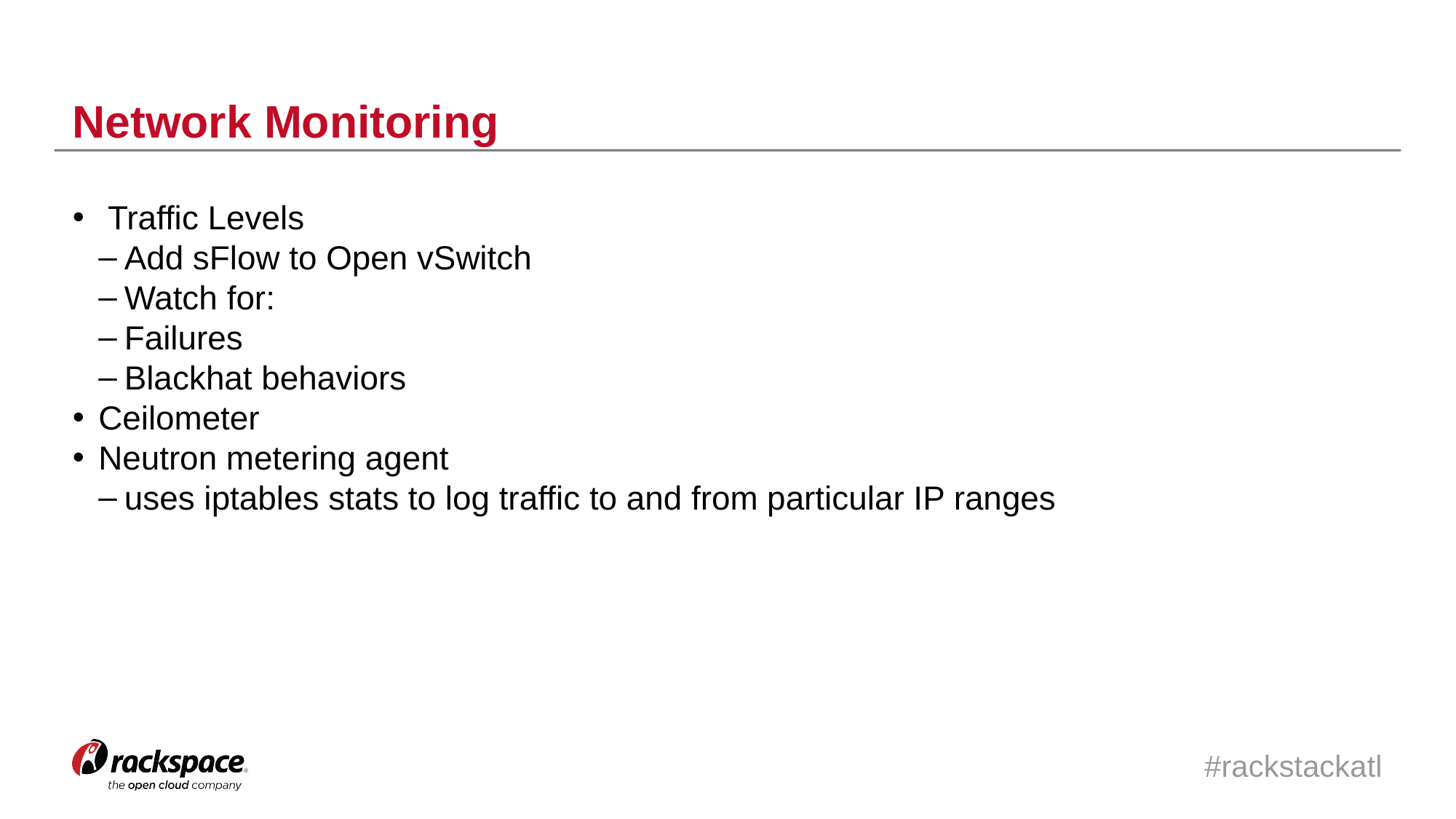

Network Monitoring
 Traffic Levels
Add sFlow to Open vSwitch
Watch for:
Failures
Blackhat behaviors
Ceilometer
Neutron metering agent
uses iptables stats to log traffic to and from particular IP ranges